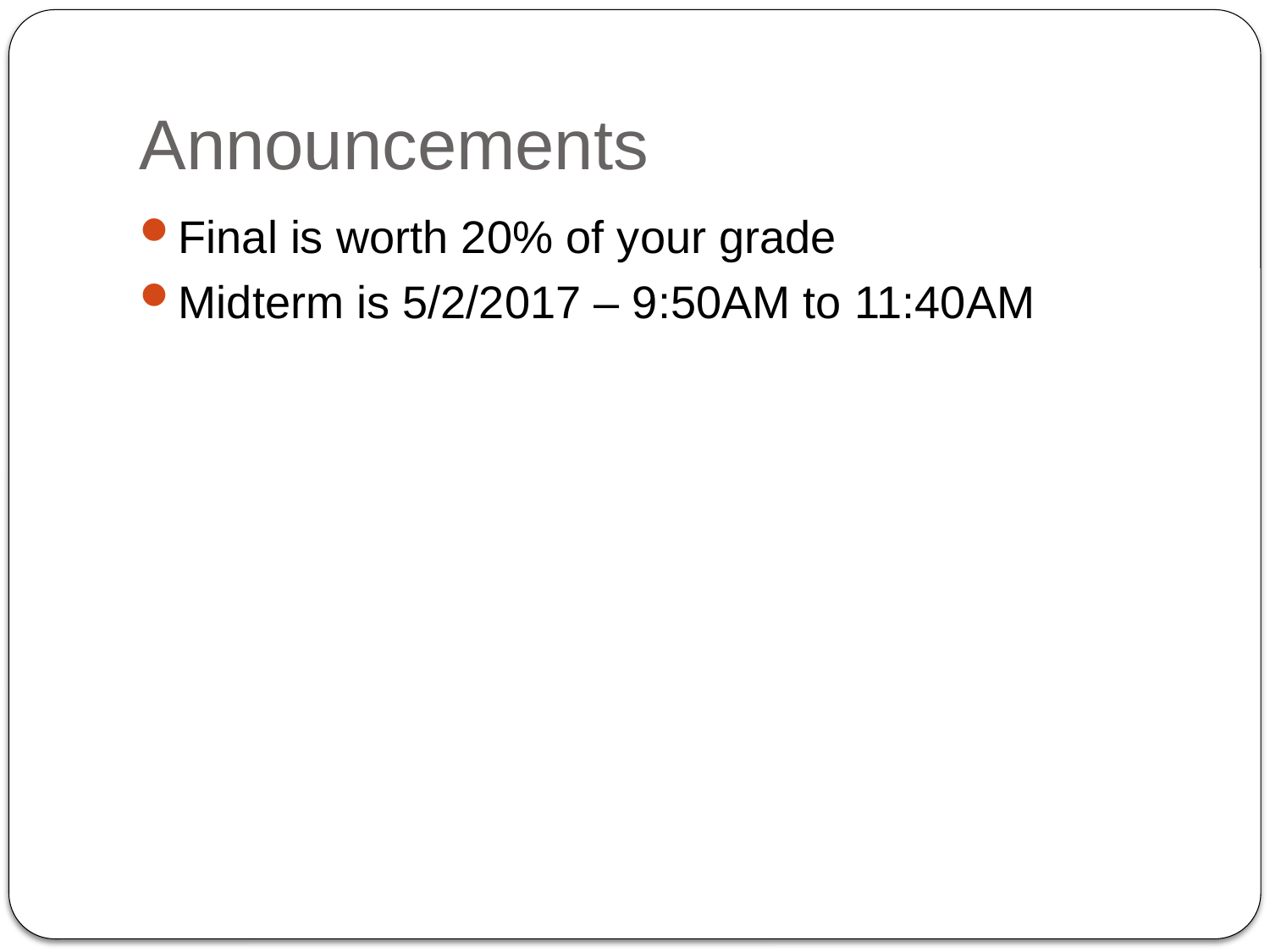

# Announcements
Final is worth 20% of your grade
Midterm is 5/2/2017 – 9:50AM to 11:40AM